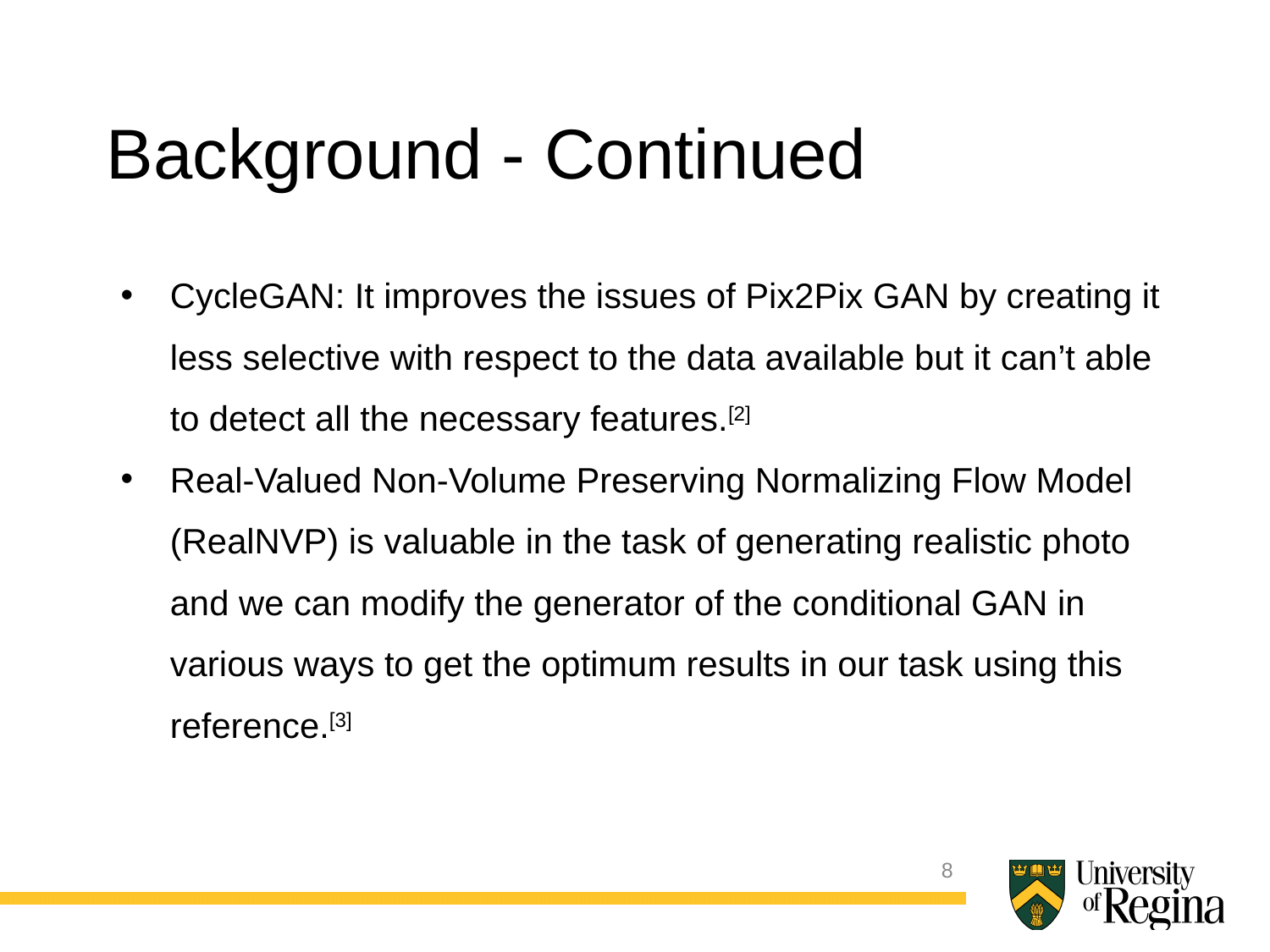

Background - Continued
CycleGAN: It improves the issues of Pix2Pix GAN by creating it less selective with respect to the data available but it can’t able to detect all the necessary features.[2]
Real-Valued Non-Volume Preserving Normalizing Flow Model (RealNVP) is valuable in the task of generating realistic photo and we can modify the generator of the conditional GAN in various ways to get the optimum results in our task using this reference.[3]
8